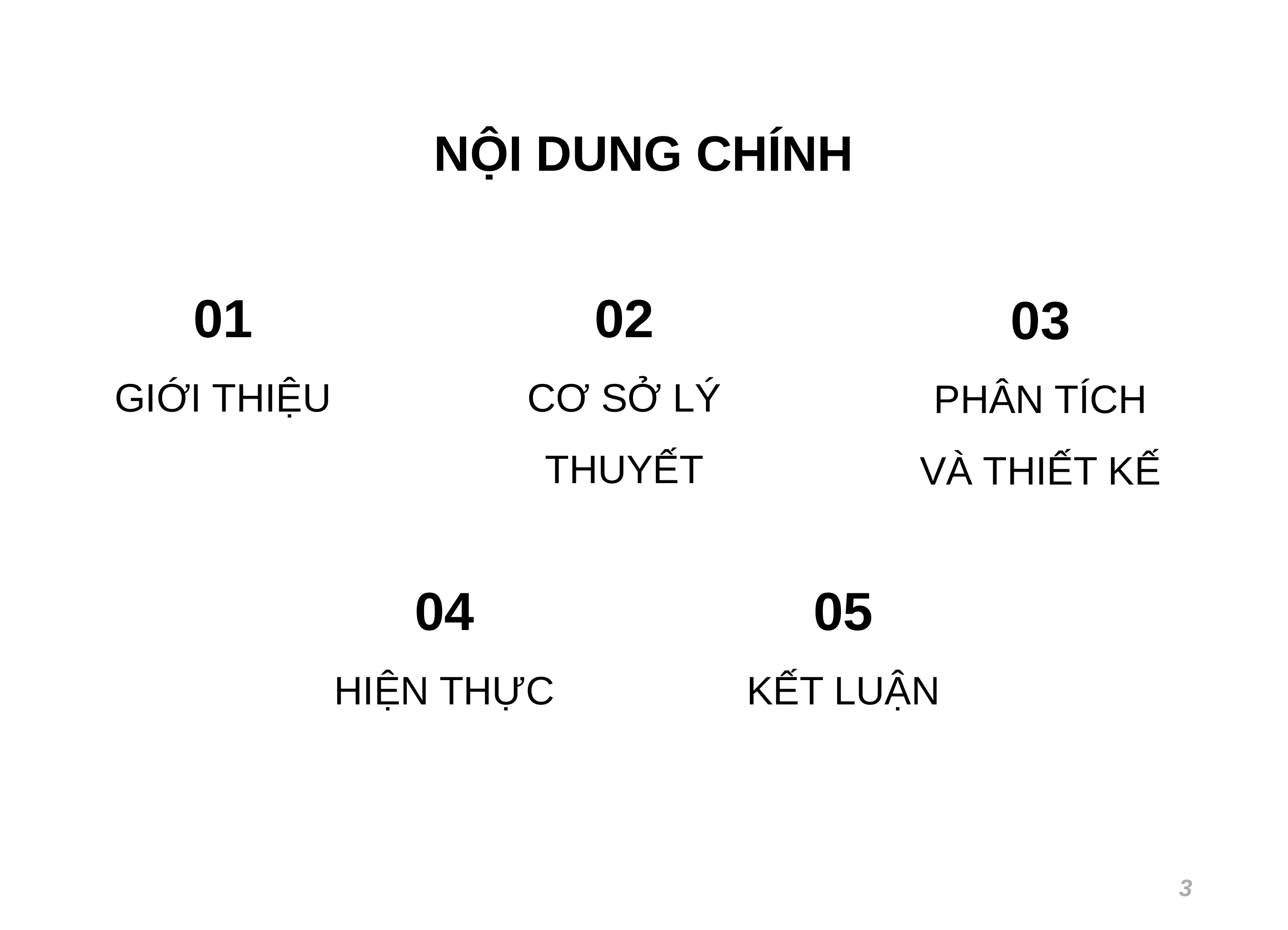

NỘI DUNG CHÍNH
01
GIỚI THIỆU
02
CƠ SỞ LÝ THUYẾT
03
PHÂN TÍCH VÀ THIẾT KẾ
04
HIỆN THỰC
05
KẾT LUẬN
3